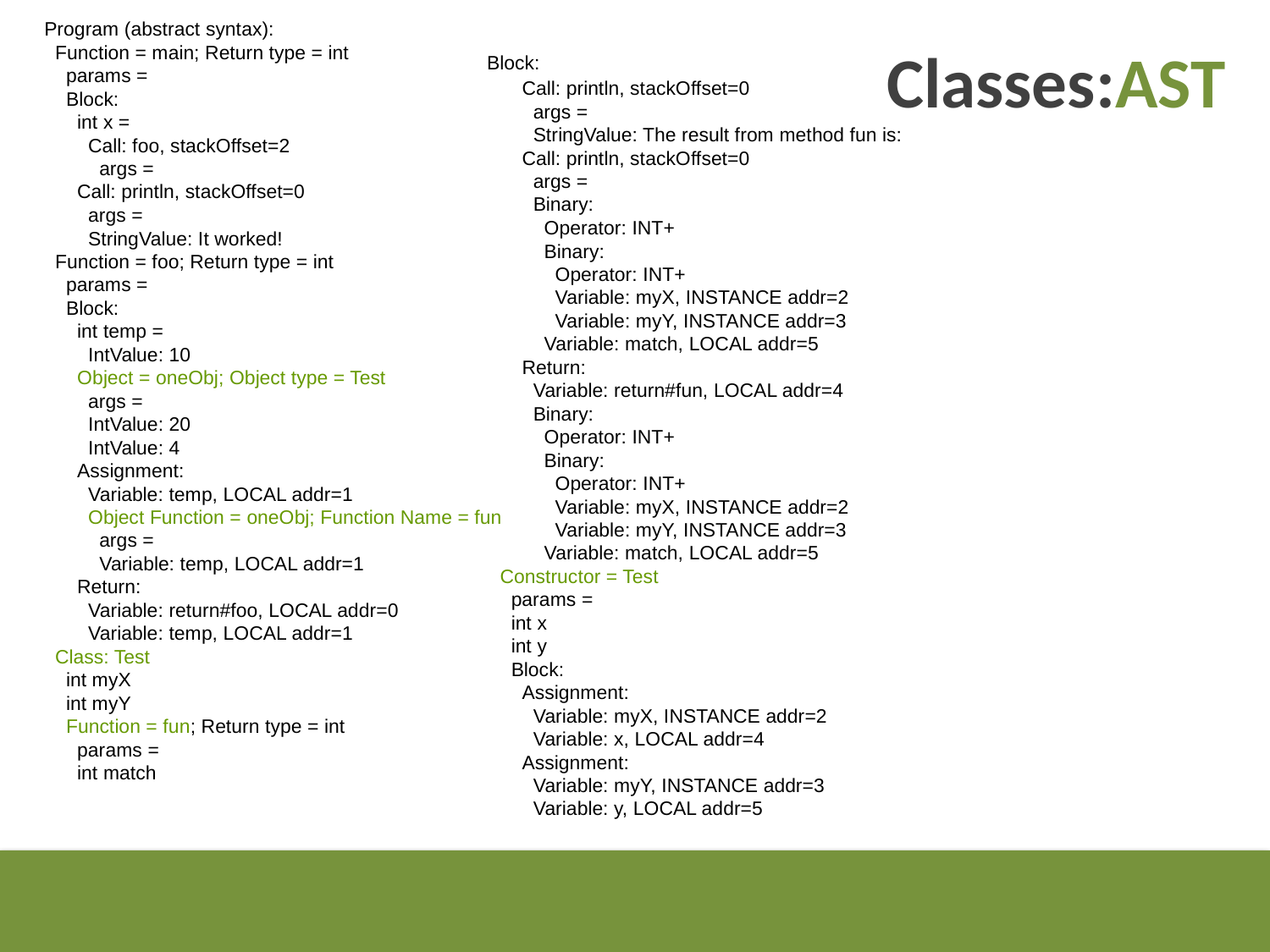

# Classes:AST
Program (abstract syntax):
  Function = main; Return type = int
    params =
    Block:
      int x =
        Call: foo, stackOffset=2
          args =
      Call: println, stackOffset=0
        args =
        StringValue: It worked!
  Function = foo; Return type = int
    params =
    Block:
      int temp =
        IntValue: 10
      Object = oneObj; Object type = Test
        args =
        IntValue: 20
        IntValue: 4
      Assignment:
        Variable: temp, LOCAL addr=1
        Object Function = oneObj; Function Name = fun
          args =
          Variable: temp, LOCAL addr=1
      Return:
        Variable: return#foo, LOCAL addr=0
        Variable: temp, LOCAL addr=1
  Class: Test
    int myX
    int myY
    Function = fun; Return type = int
      params =
      int match
 Block:
        Call: println, stackOffset=0
          args =
          StringValue: The result from method fun is:
        Call: println, stackOffset=0
          args =
          Binary:
            Operator: INT+
            Binary:
              Operator: INT+
              Variable: myX, INSTANCE addr=2
              Variable: myY, INSTANCE addr=3
            Variable: match, LOCAL addr=5
        Return:
          Variable: return#fun, LOCAL addr=4
          Binary:
            Operator: INT+
            Binary:
              Operator: INT+
              Variable: myX, INSTANCE addr=2
              Variable: myY, INSTANCE addr=3
            Variable: match, LOCAL addr=5
    Constructor = Test
      params =
      int x
      int y
      Block:
        Assignment:
          Variable: myX, INSTANCE addr=2
          Variable: x, LOCAL addr=4
        Assignment:
          Variable: myY, INSTANCE addr=3
          Variable: y, LOCAL addr=5